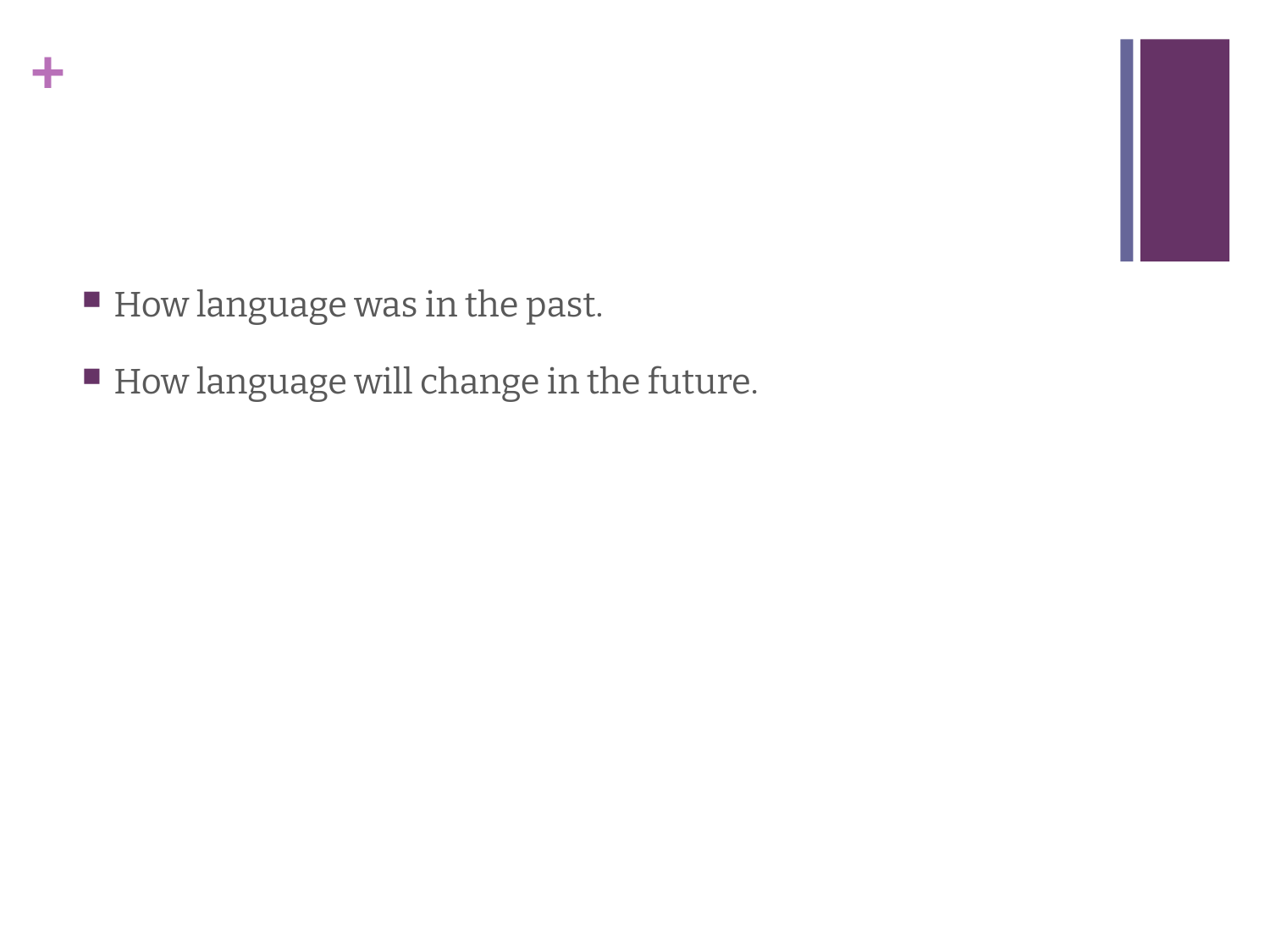

#
How language was in the past.
How language will change in the future.